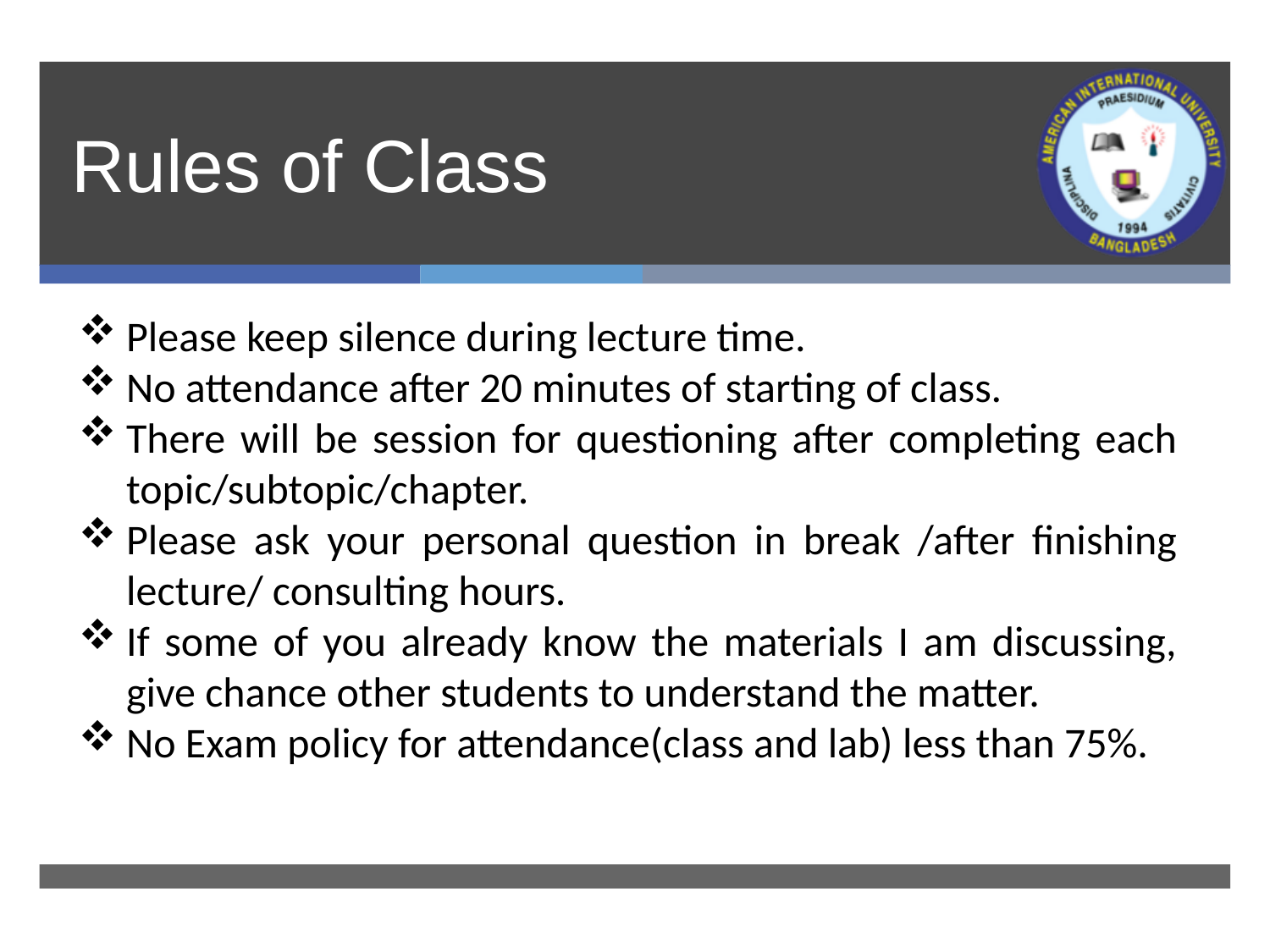

# Rules of Class

Please keep silence during lecture time.
No attendance after 20 minutes of starting of class.
There will be session for questioning after completing each topic/subtopic/chapter.
Please ask your personal question in break /after finishing lecture/ consulting hours.
If some of you already know the materials I am discussing, give chance other students to understand the matter.
No Exam policy for attendance(class and lab) less than 75%.